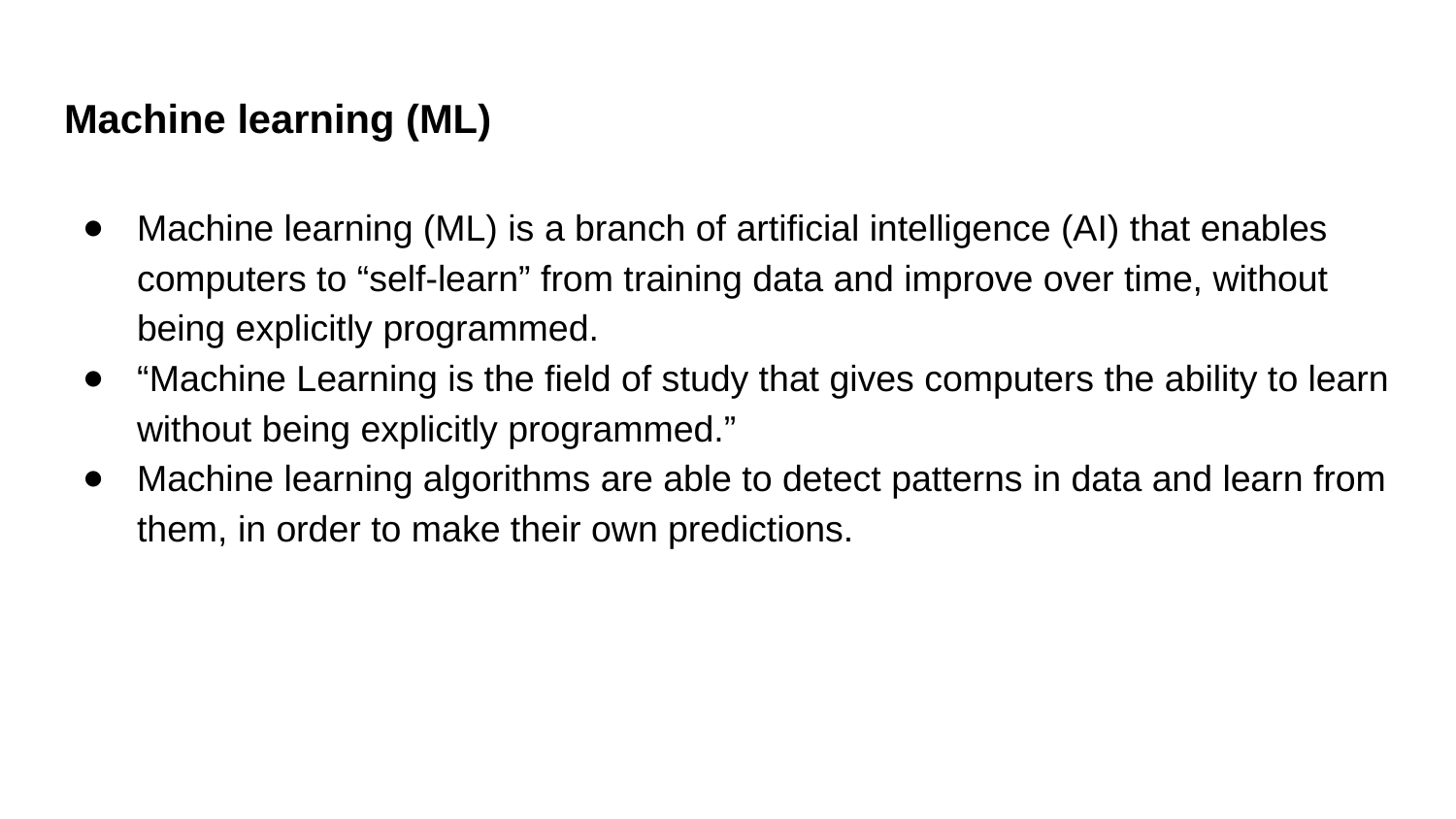

# Machine learning (ML)
Machine learning (ML) is a branch of artificial intelligence (AI) that enables computers to “self-learn” from training data and improve over time, without being explicitly programmed.
“Machine Learning is the field of study that gives computers the ability to learn without being explicitly programmed.”
Machine learning algorithms are able to detect patterns in data and learn from them, in order to make their own predictions.